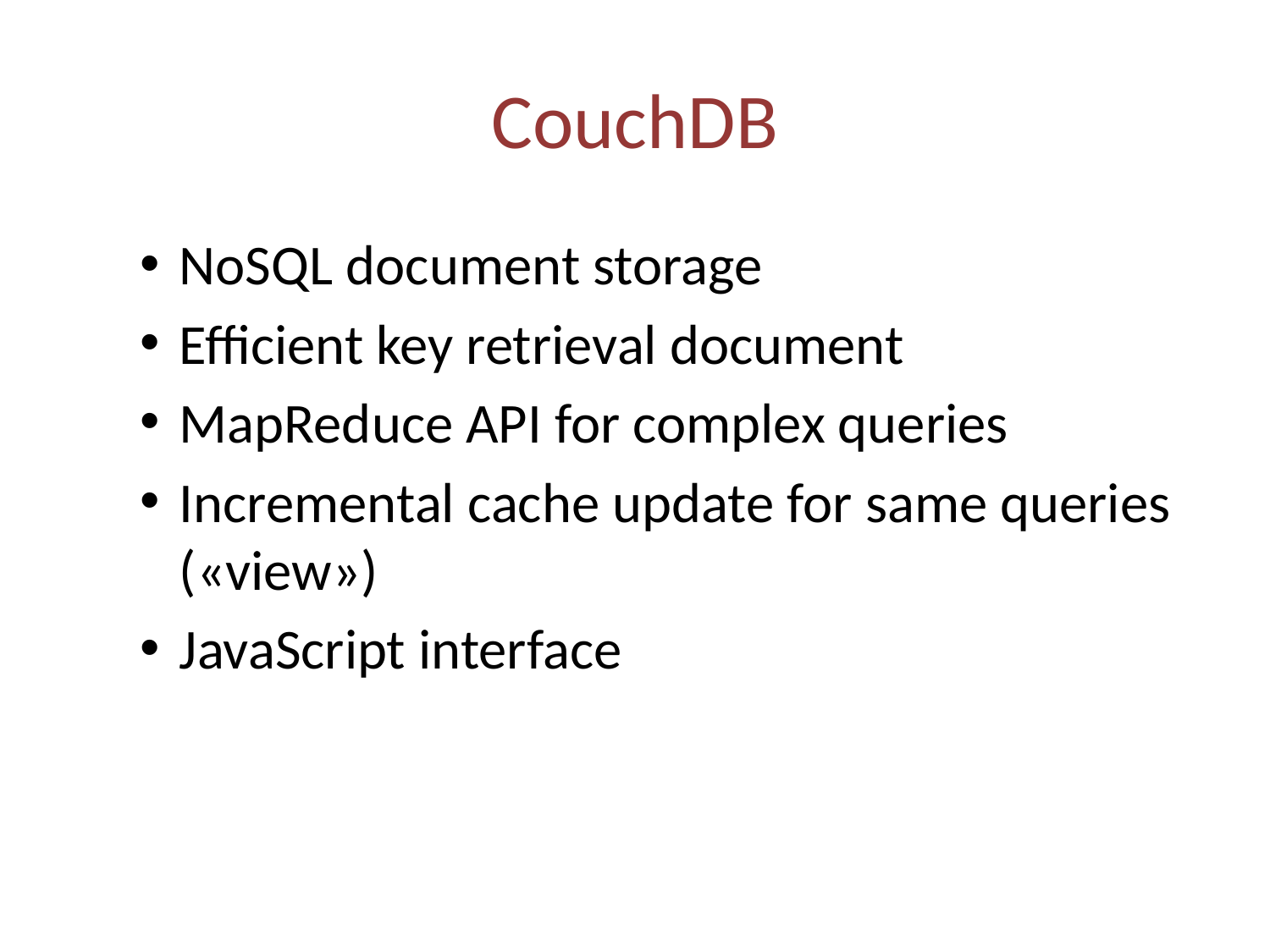

# CouchDB
NoSQL document storage
Efficient key retrieval document
MapReduce API for complex queries
Incremental cache update for same queries («view»)
JavaScript interface